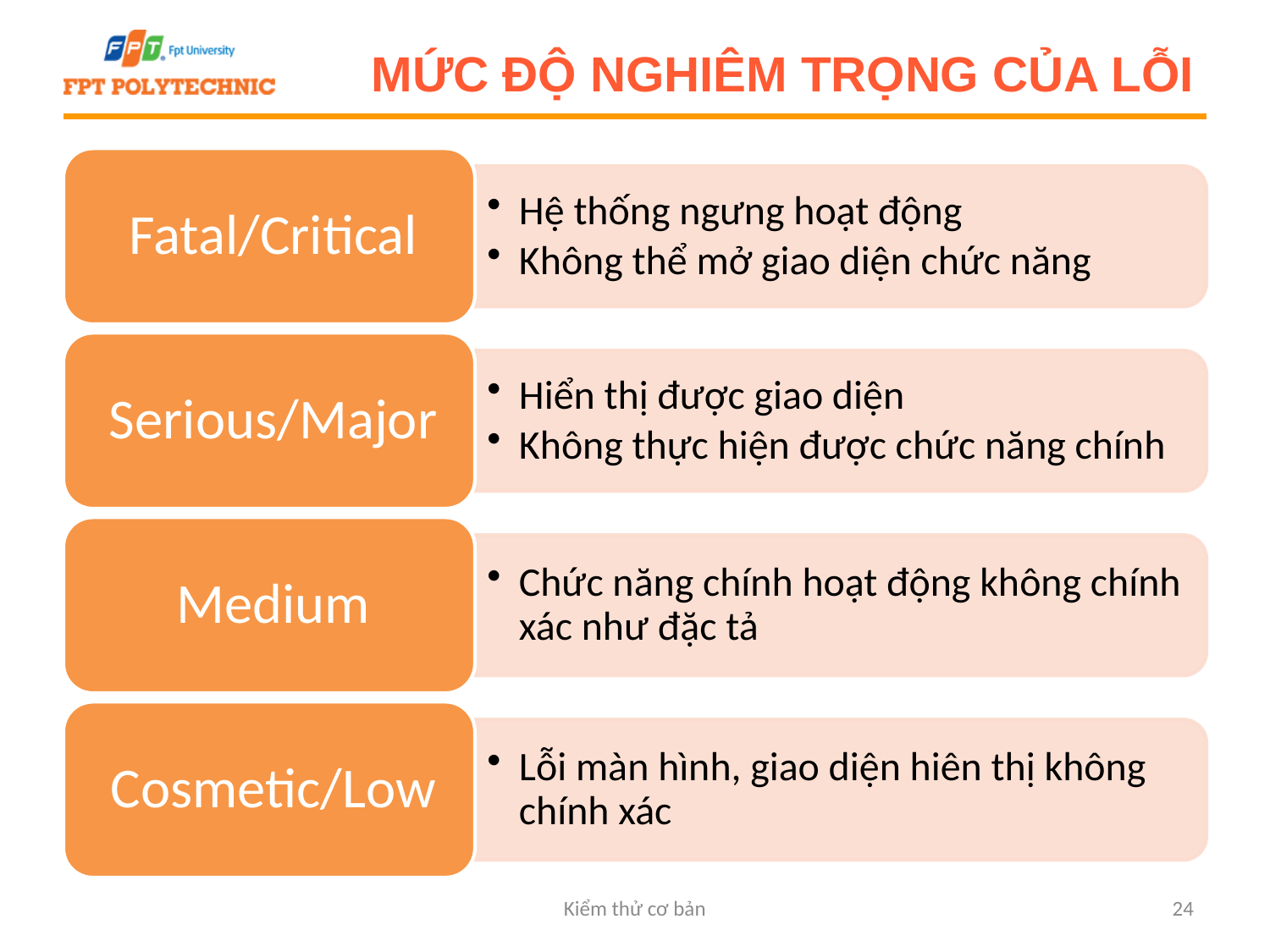

# Mức độ nghiêm trọng của lỗi
Hệ thống ngưng hoạt động
Không thể mở giao diện chức năng
Fatal/Critical
Hiển thị được giao diện
Không thực hiện được chức năng chính
Serious/Major
Chức năng chính hoạt động không chính xác như đặc tả
Medium
Lỗi màn hình, giao diện hiên thị không chính xác
Cosmetic/Low
Kiểm thử cơ bản
24